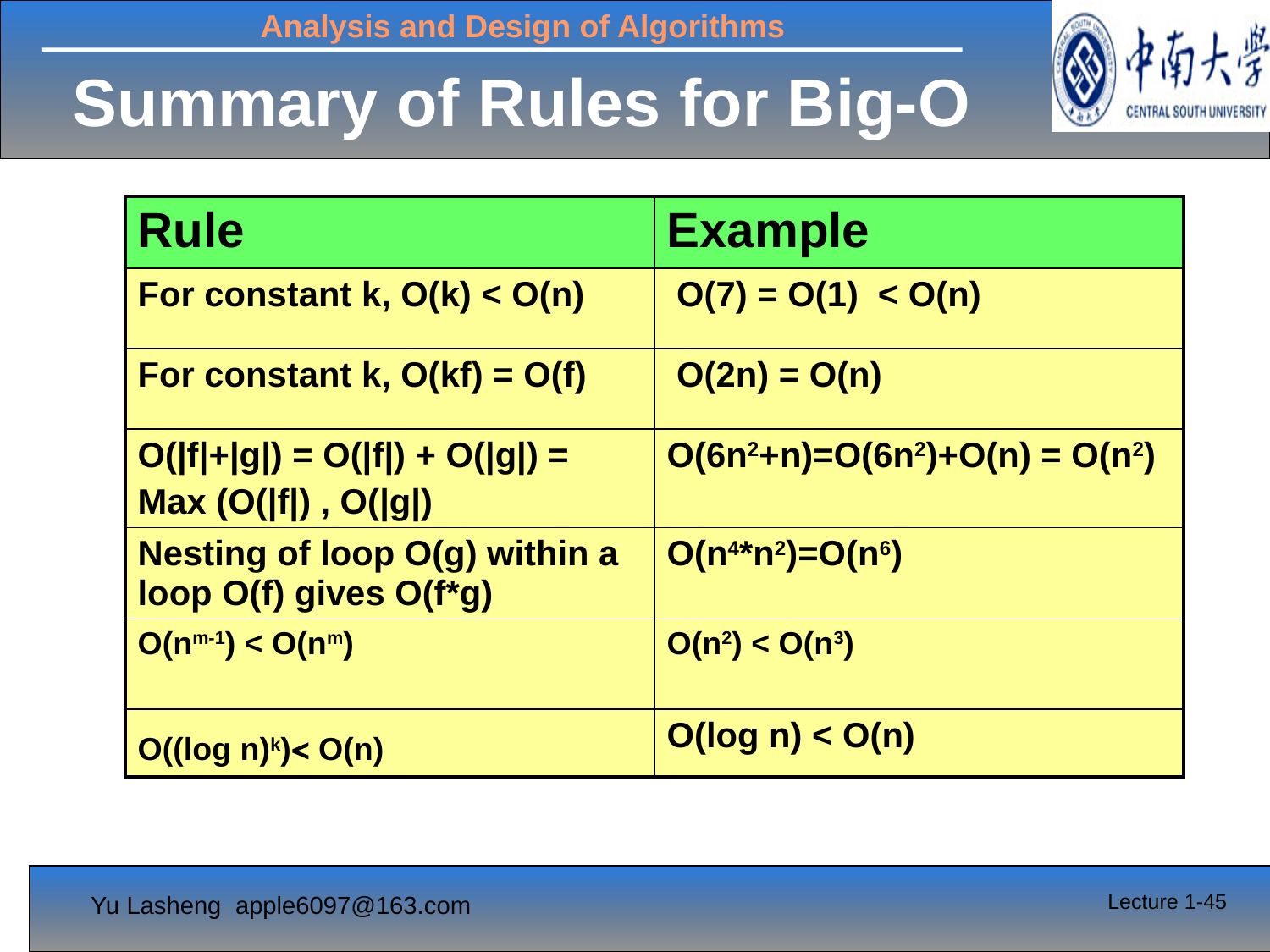

Summary of Rules for Big-O
| Rule | Example |
| --- | --- |
| For constant k, O(k) < O(n) | O(7) = O(1) < O(n) |
| For constant k, O(kf) = O(f) | O(2n) = O(n) |
| O(|f|+|g|) = O(|f|) + O(|g|) = Max (O(|f|) , O(|g|) | O(6n2+n)=O(6n2)+O(n) = O(n2) |
| Nesting of loop O(g) within a loop O(f) gives O(f\*g) | O(n4\*n2)=O(n6) |
| O(nm-1) < O(nm) | O(n2) < O(n3) |
| O((log n)k)< O(n) | O(log n) < O(n) |
Lecture 1-45